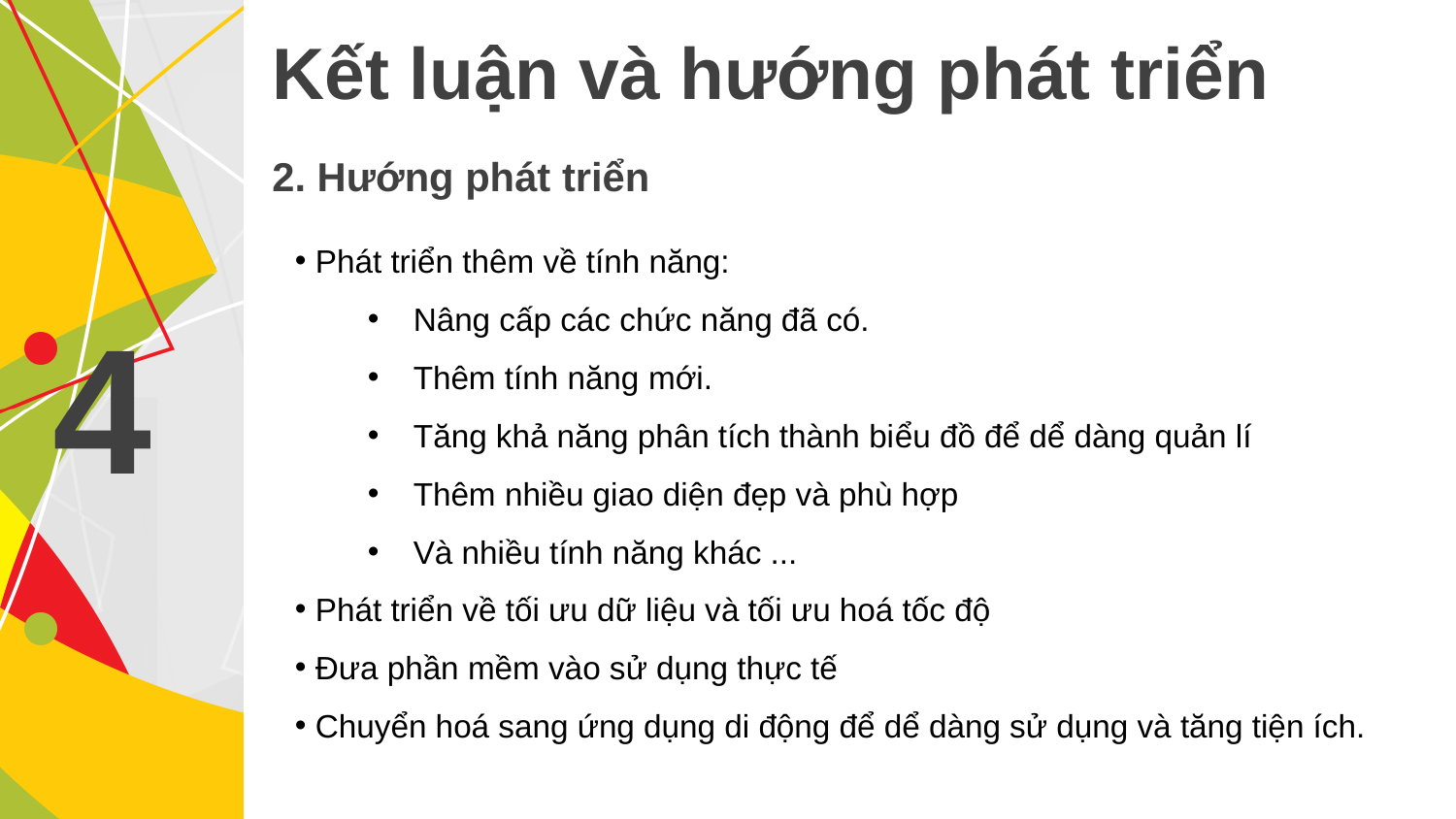

# Kết luận và hướng phát triển
2. Hướng phát triển
 Phát triển thêm về tính năng:
Nâng cấp các chức năng đã có.
Thêm tính năng mới.
Tăng khả năng phân tích thành biểu đồ để dể dàng quản lí
Thêm nhiều giao diện đẹp và phù hợp
Và nhiều tính năng khác ...
 Phát triển về tối ưu dữ liệu và tối ưu hoá tốc độ
 Đưa phần mềm vào sử dụng thực tế
 Chuyển hoá sang ứng dụng di động để dể dàng sử dụng và tăng tiện ích.
4